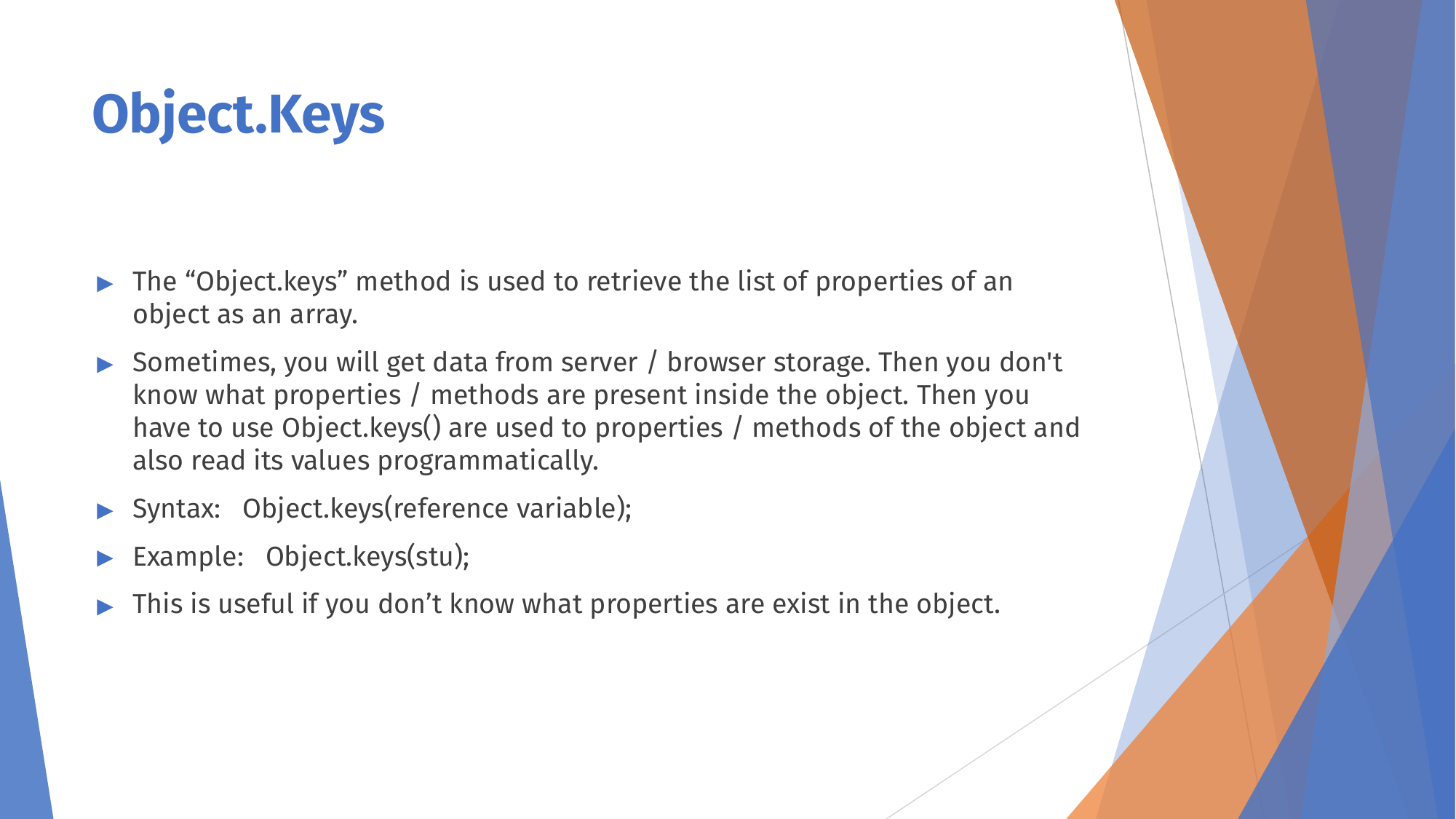

# Object.Keys
The “Object.keys” method is used to retrieve the list of properties of an object as an array.
Sometimes, you will get data from server / browser storage. Then you don't know what properties / methods are present inside the object. Then you have to use Object.keys() are used to properties / methods of the object and also read its values programmatically.
Syntax:   Object.keys(reference variable);
Example:   Object.keys(stu);
This is useful if you don’t know what properties are exist in the object.